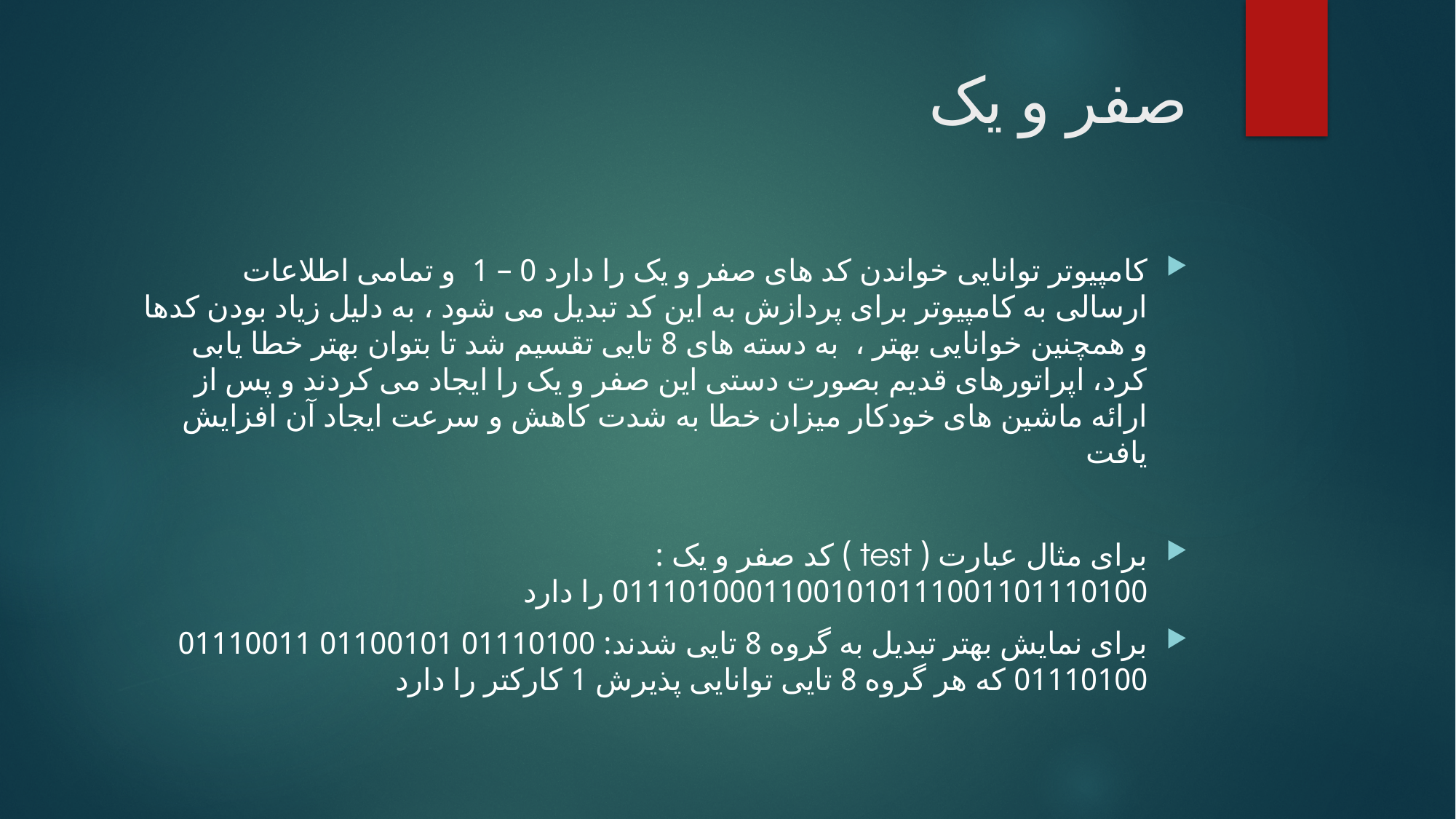

# صفر و یک
کامپیوتر توانایی خواندن کد های صفر و یک را دارد 0 – 1  و تمامی اطلاعات ارسالی به کامپیوتر برای پردازش به این کد تبدیل می شود ، به دلیل زیاد بودن کدها و همچنین خوانایی بهتر ،  به دسته های 8 تایی تقسیم شد تا بتوان بهتر خطا یابی کرد، اپراتورهای قدیم بصورت دستی این صفر و یک را ایجاد می کردند و پس از ارائه ماشین های خودکار میزان خطا به شدت کاهش و سرعت ایجاد آن افزایش یافت

برای مثال عبارت ( test ) کد صفر و یک : 01110100011001010111001101110100 را دارد
برای نمایش بهتر تبدیل به گروه 8 تایی شدند: 01110100 01100101 01110011 01110100 که هر گروه 8 تایی توانایی پذیرش 1 کارکتر را دارد